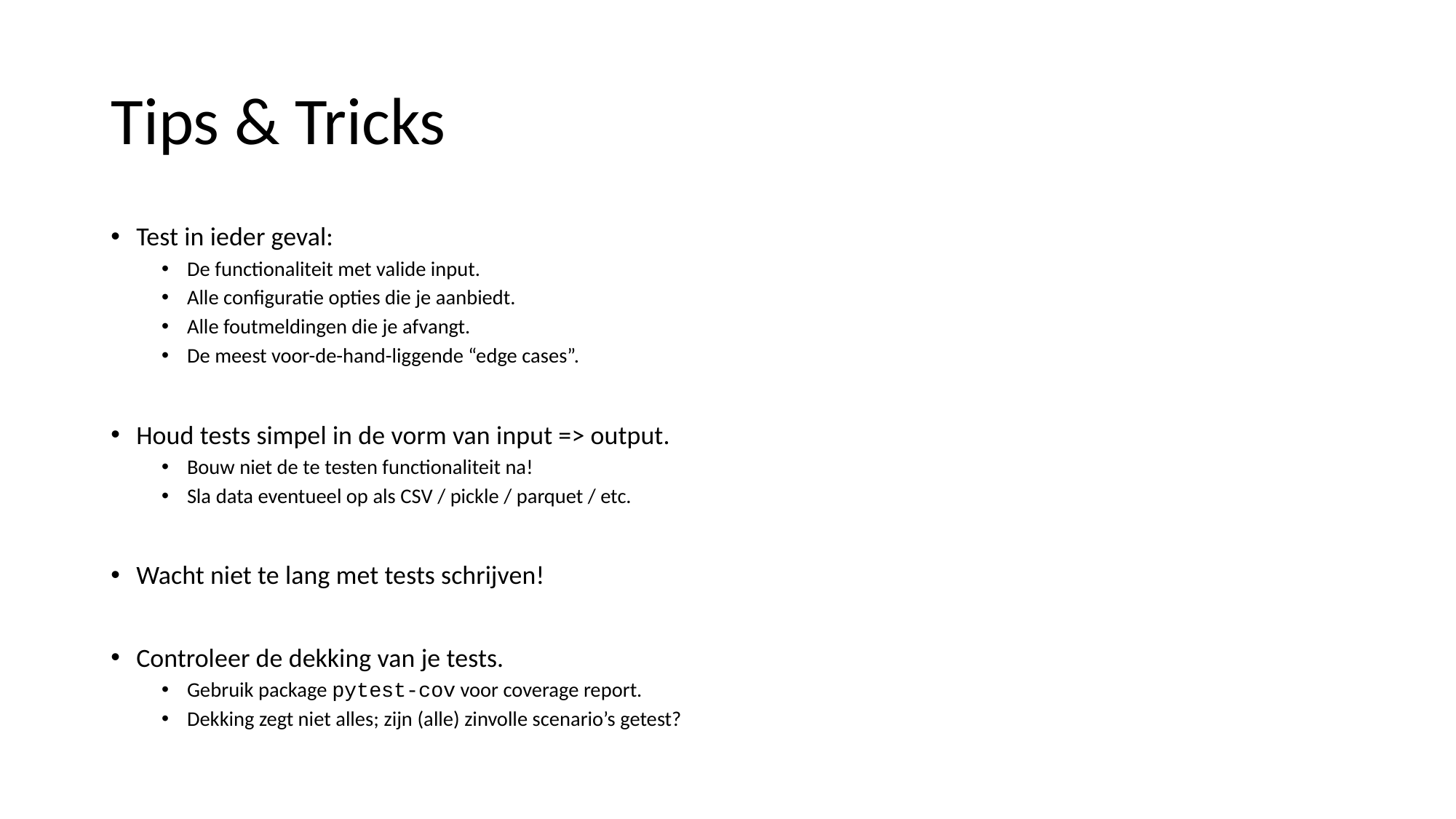

# Tips & Tricks
Test in ieder geval:
De functionaliteit met valide input.
Alle configuratie opties die je aanbiedt.
Alle foutmeldingen die je afvangt.
De meest voor-de-hand-liggende “edge cases”.

Houd tests simpel in de vorm van input => output.
Bouw niet de te testen functionaliteit na!
Sla data eventueel op als CSV / pickle / parquet / etc.

Wacht niet te lang met tests schrijven!

Controleer de dekking van je tests.
Gebruik package pytest-cov voor coverage report.
Dekking zegt niet alles; zijn (alle) zinvolle scenario’s getest?